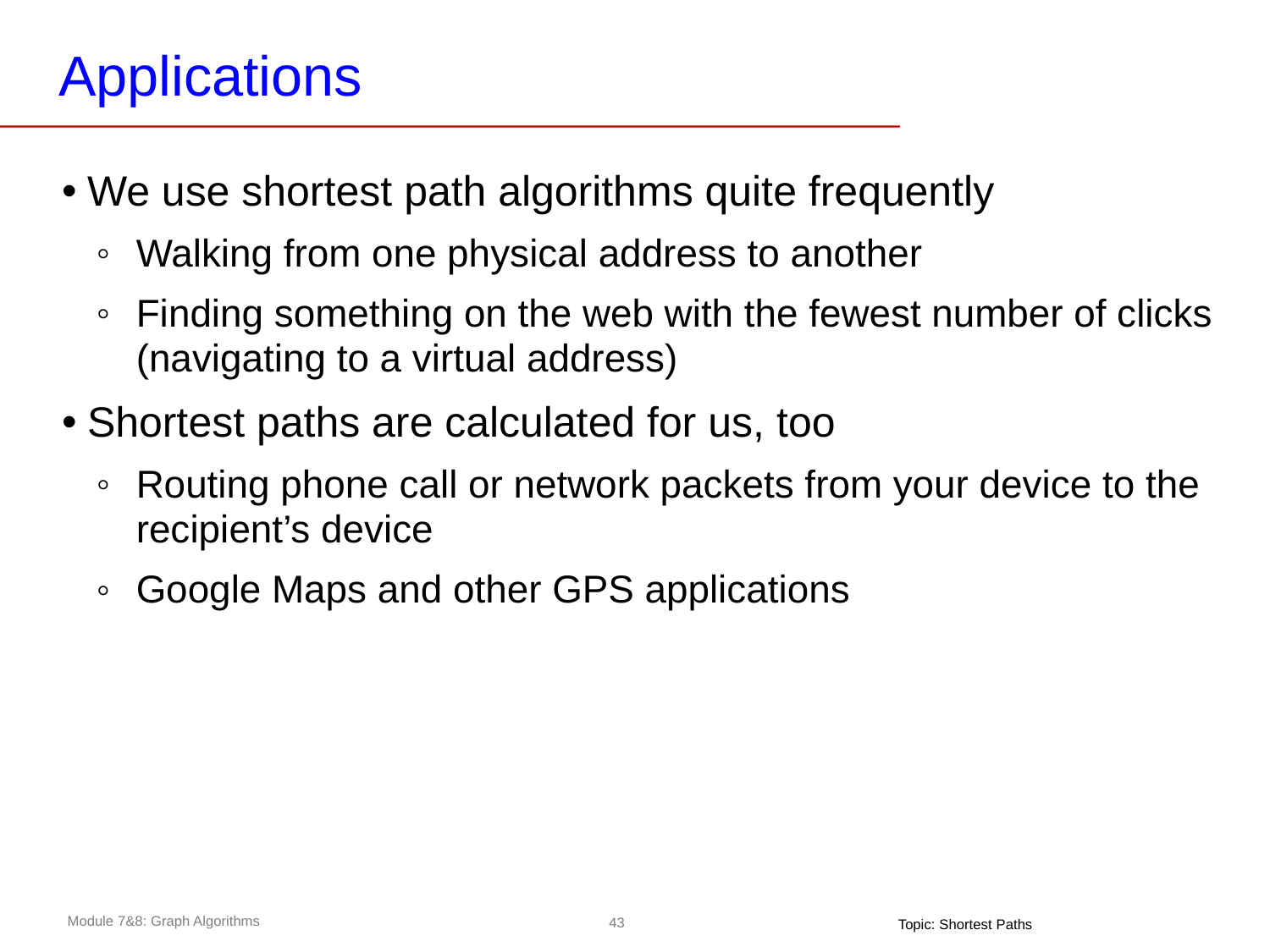

# Applications
We use shortest path algorithms quite frequently
Walking from one physical address to another
Finding something on the web with the fewest number of clicks (navigating to a virtual address)
Shortest paths are calculated for us, too
Routing phone call or network packets from your device to the recipient’s device
Google Maps and other GPS applications

Topic: Shortest Paths